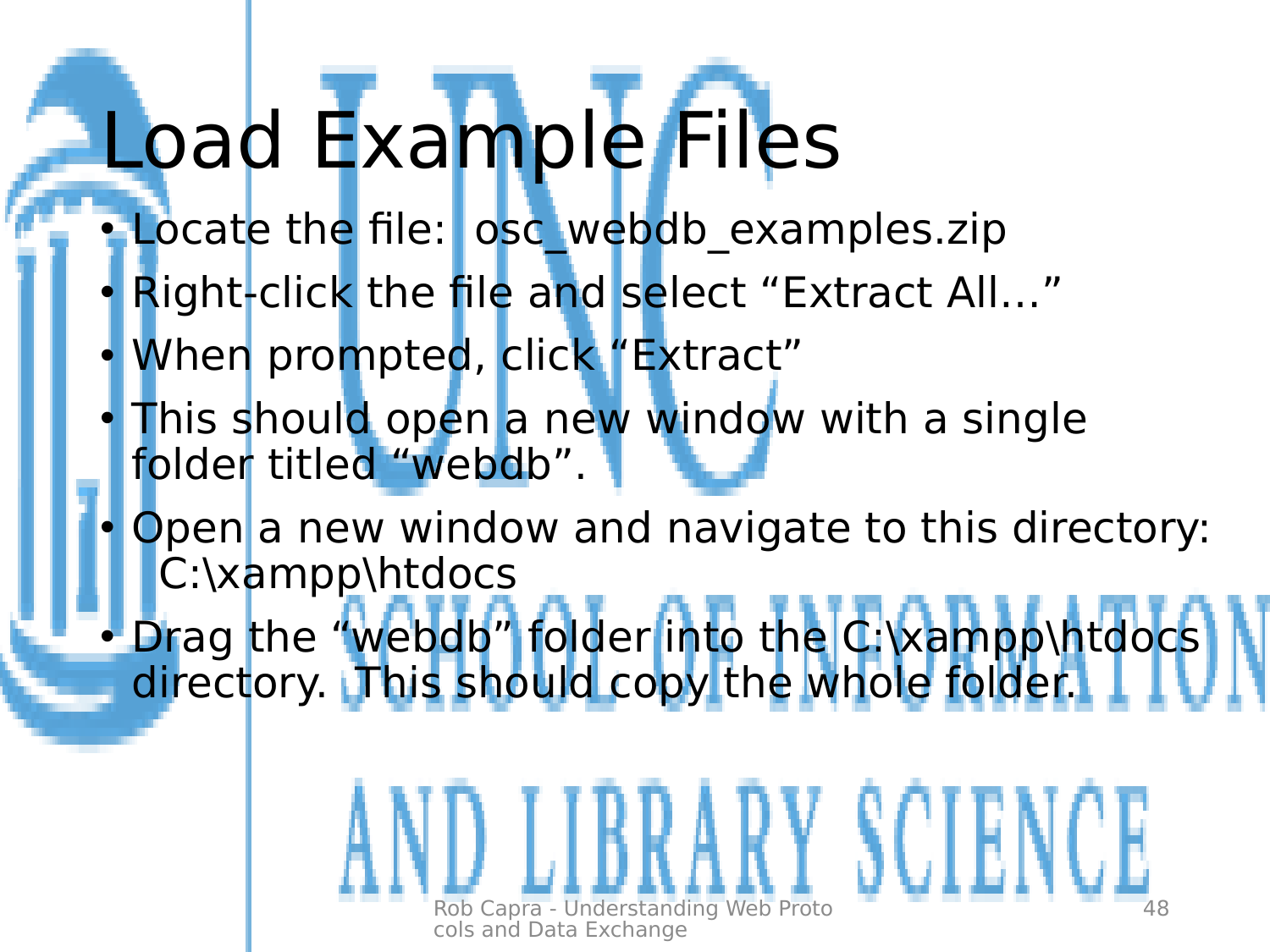

# Load Example Files
Locate the file:  osc_webdb_examples.zip
Right-click the file and select “Extract All…”
When prompted, click “Extract”
This should open a new window with a single folder titled “webdb”.
Open a new window and navigate to this directory:   C:\xampp\htdocs
Drag the “webdb” folder into the C:\xampp\htdocs directory.  This should copy the whole folder.

Rob Capra - Understanding Web Protocols and Data Exchange
48